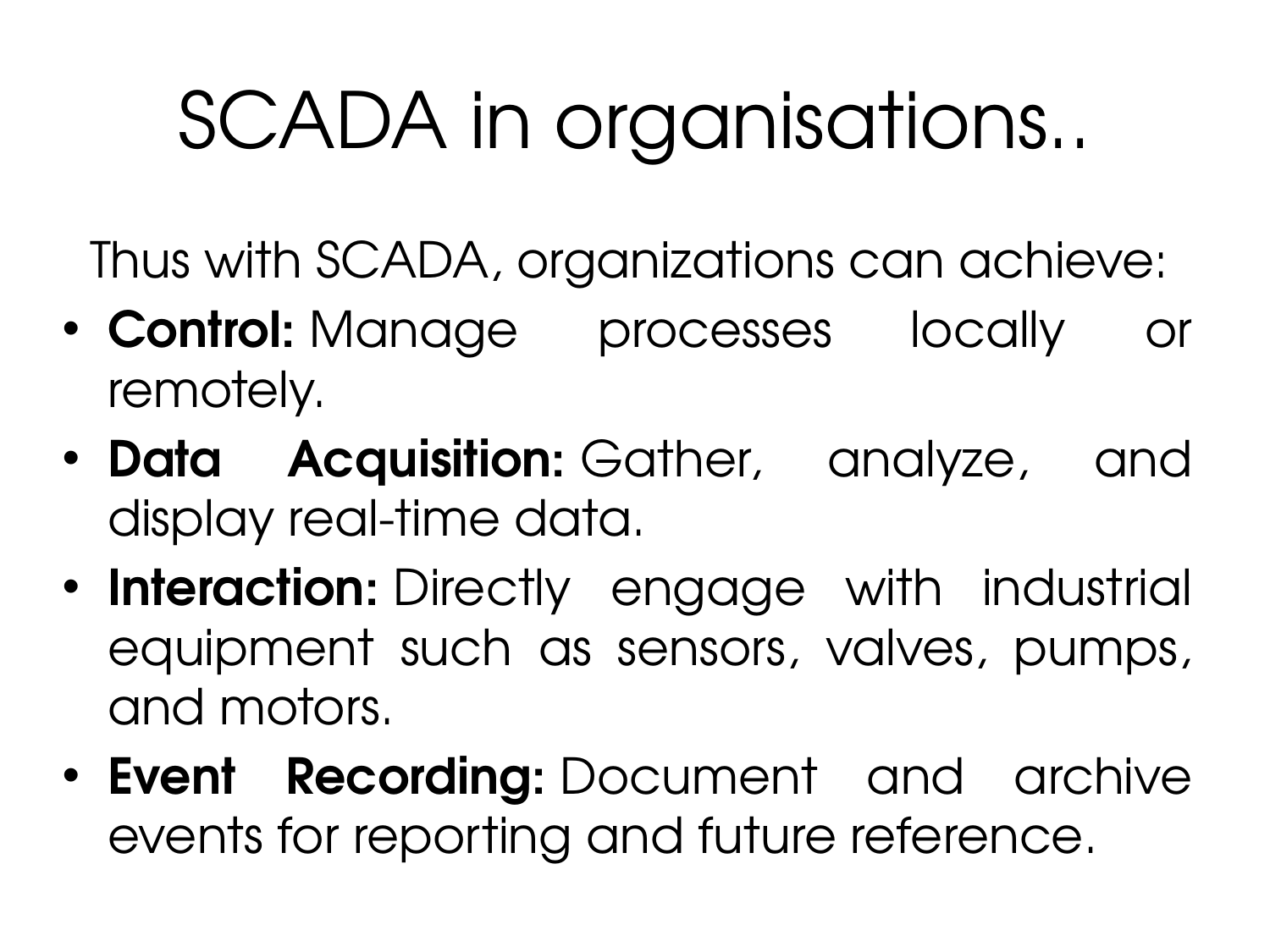

# SCADA in organisations..
  Thus with SCADA, organizations can achieve:
Control: Manage processes locally or remotely.
Data Acquisition: Gather, analyze, and display real-time data.
Interaction: Directly engage with industrial equipment such as sensors, valves, pumps, and motors.
Event Recording: Document and archive events for reporting and future reference.